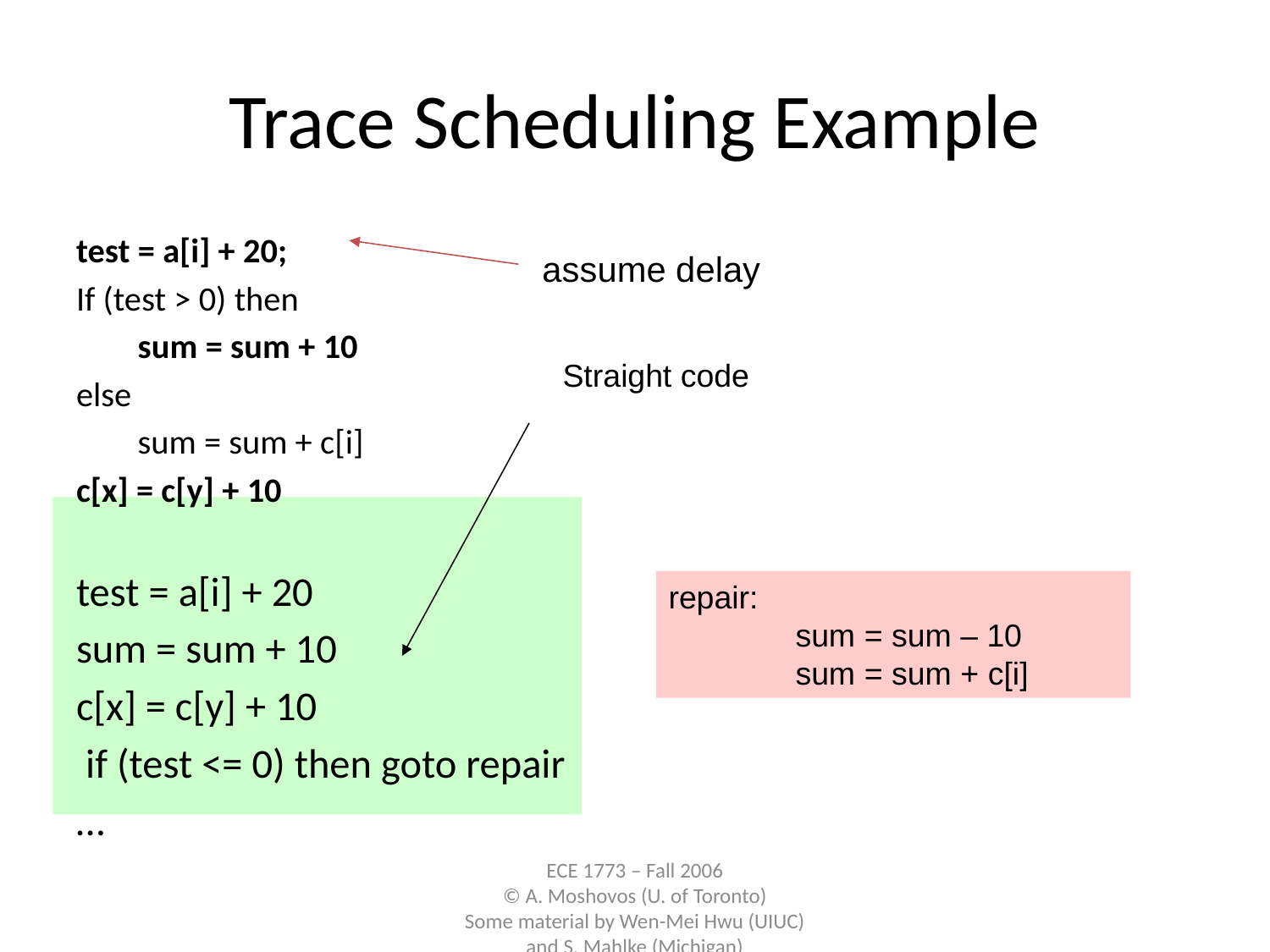

# Trace Scheduling Example
test = a[i] + 20;
If (test > 0) then
sum = sum + 10
else
sum = sum + c[i]
c[x] = c[y] + 10

test = a[i] + 20
sum = sum + 10
c[x] = c[y] + 10
 if (test <= 0) then goto repair
…

assume delay
Straight code

repair:
	sum = sum – 10
	sum = sum + c[i]
ECE 1773 – Fall 2006
© A. Moshovos (U. of Toronto)
Some material by Wen-Mei Hwu (UIUC) and S. Mahlke (Michigan)